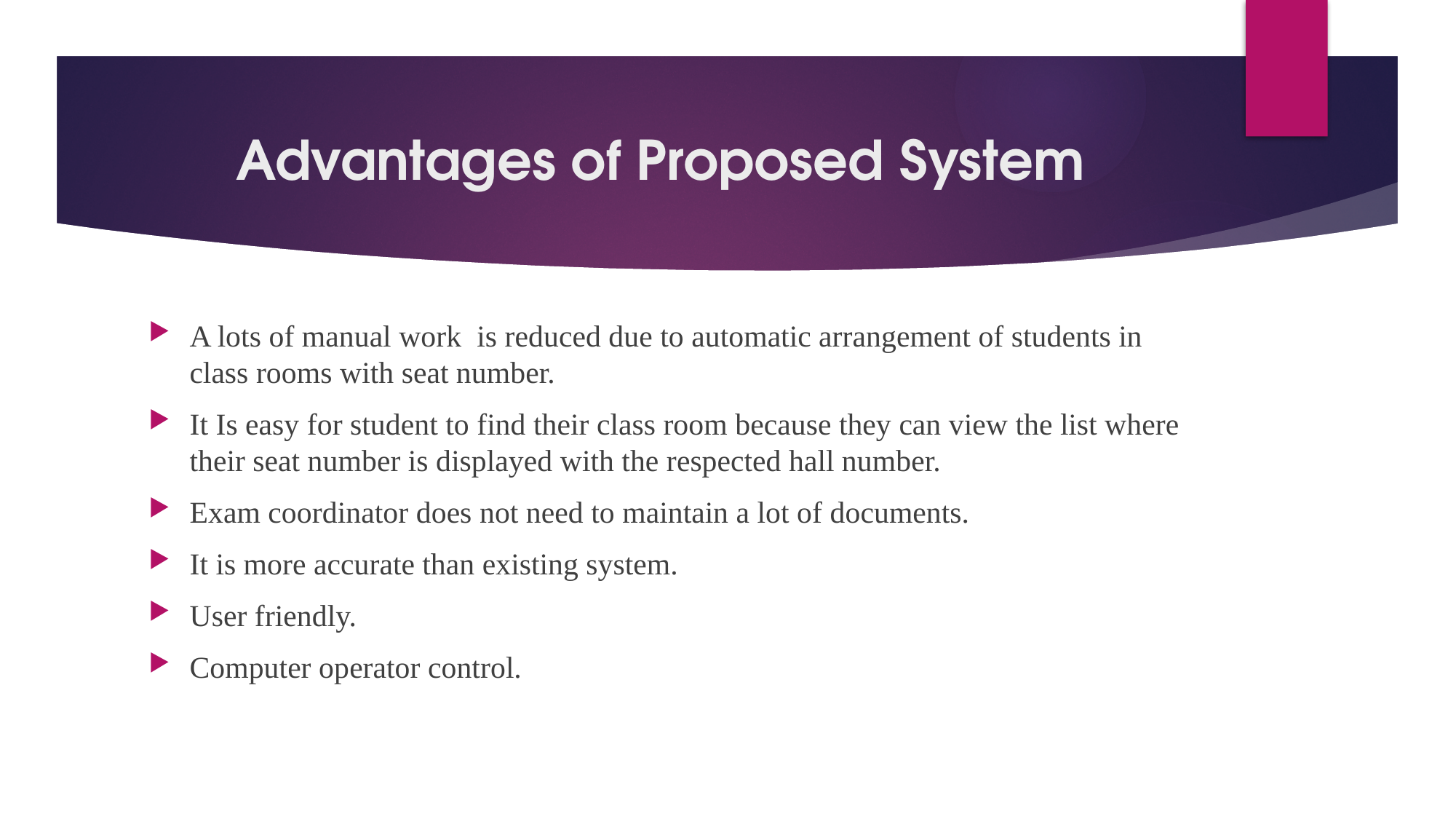

# Advantages of Proposed System
A lots of manual work  is reduced due to automatic arrangement of students in class rooms with seat number.
It Is easy for student to find their class room because they can view the list where their seat number is displayed with the respected hall number.
Exam coordinator does not need to maintain a lot of documents.
It is more accurate than existing system.
User friendly.
Computer operator control.